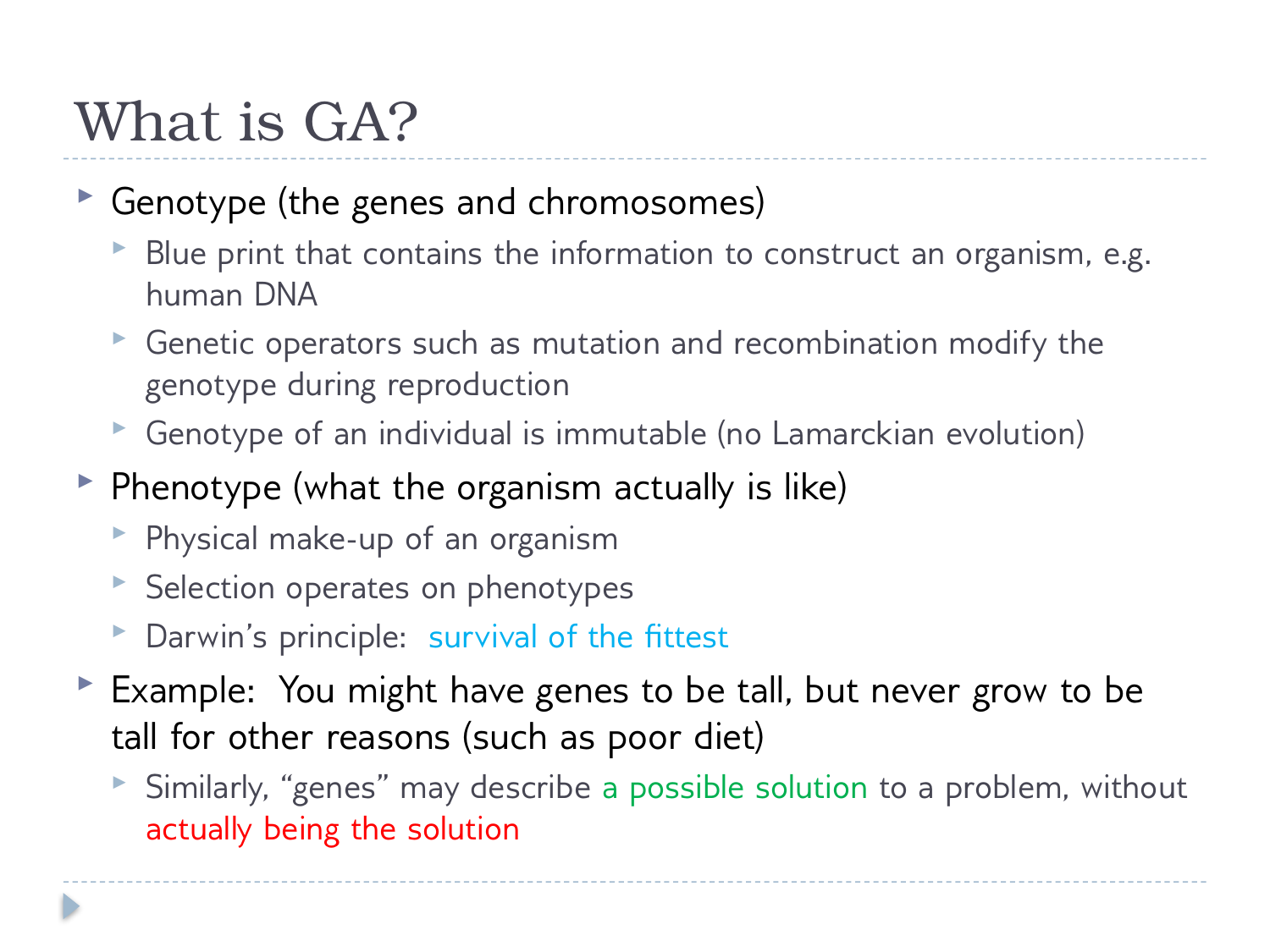

# What is GA?
Genotype (the genes and chromosomes)
Blue print that contains the information to construct an organism, e.g. human DNA
Genetic operators such as mutation and recombination modify the genotype during reproduction
Genotype of an individual is immutable (no Lamarckian evolution)
Phenotype (what the organism actually is like)
Physical make-up of an organism
Selection operates on phenotypes
Darwin’s principle:  survival of the fittest
Example:  You might have genes to be tall, but never grow to be tall for other reasons (such as poor diet)
Similarly, “genes” may describe a possible solution to a problem, without actually being the solution